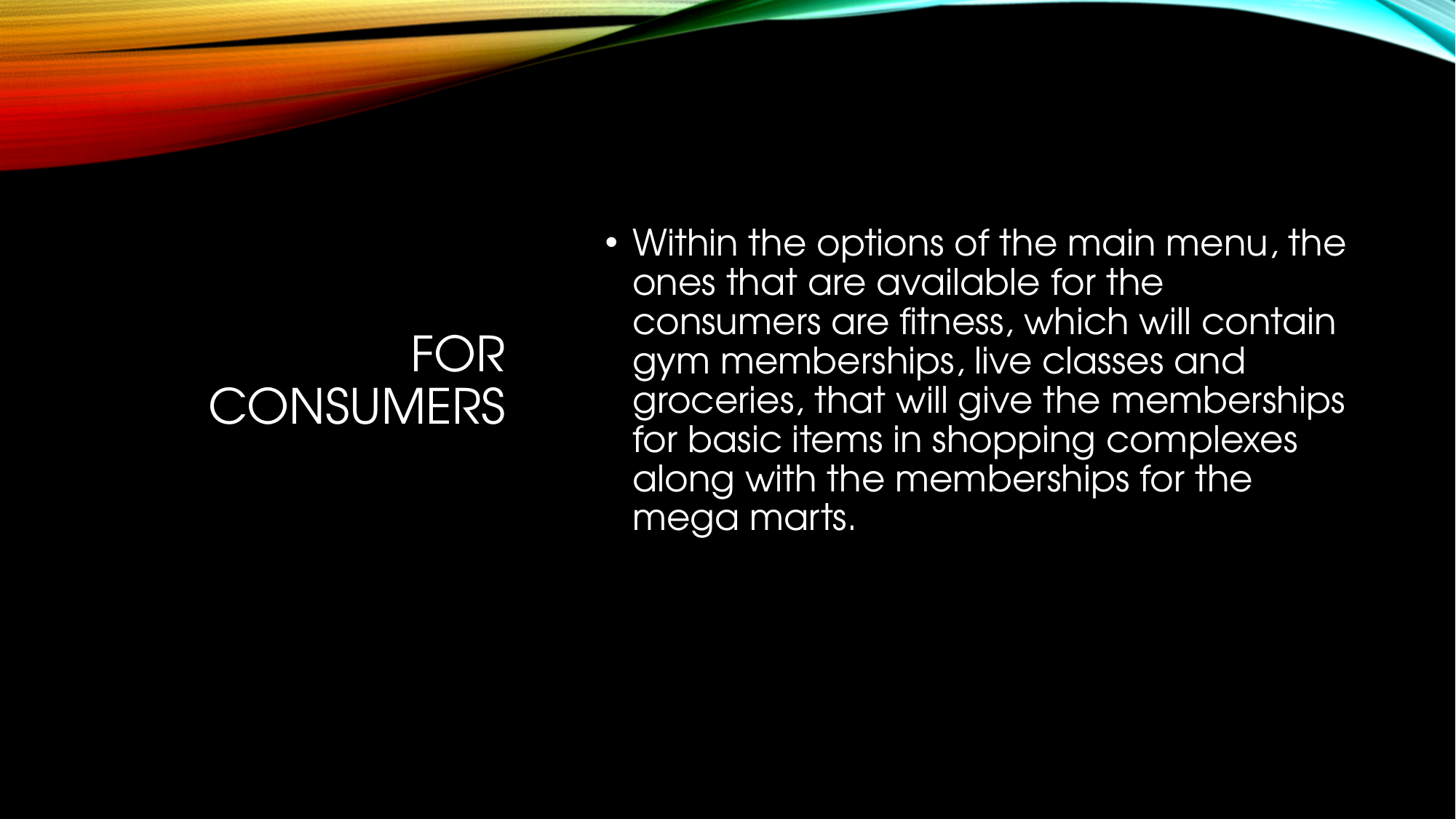

# For consumers
Within the options of the main menu, the ones that are available for the consumers are fitness, which will contain gym memberships, live classes and groceries, that will give the memberships for basic items in shopping complexes along with the memberships for the mega marts.